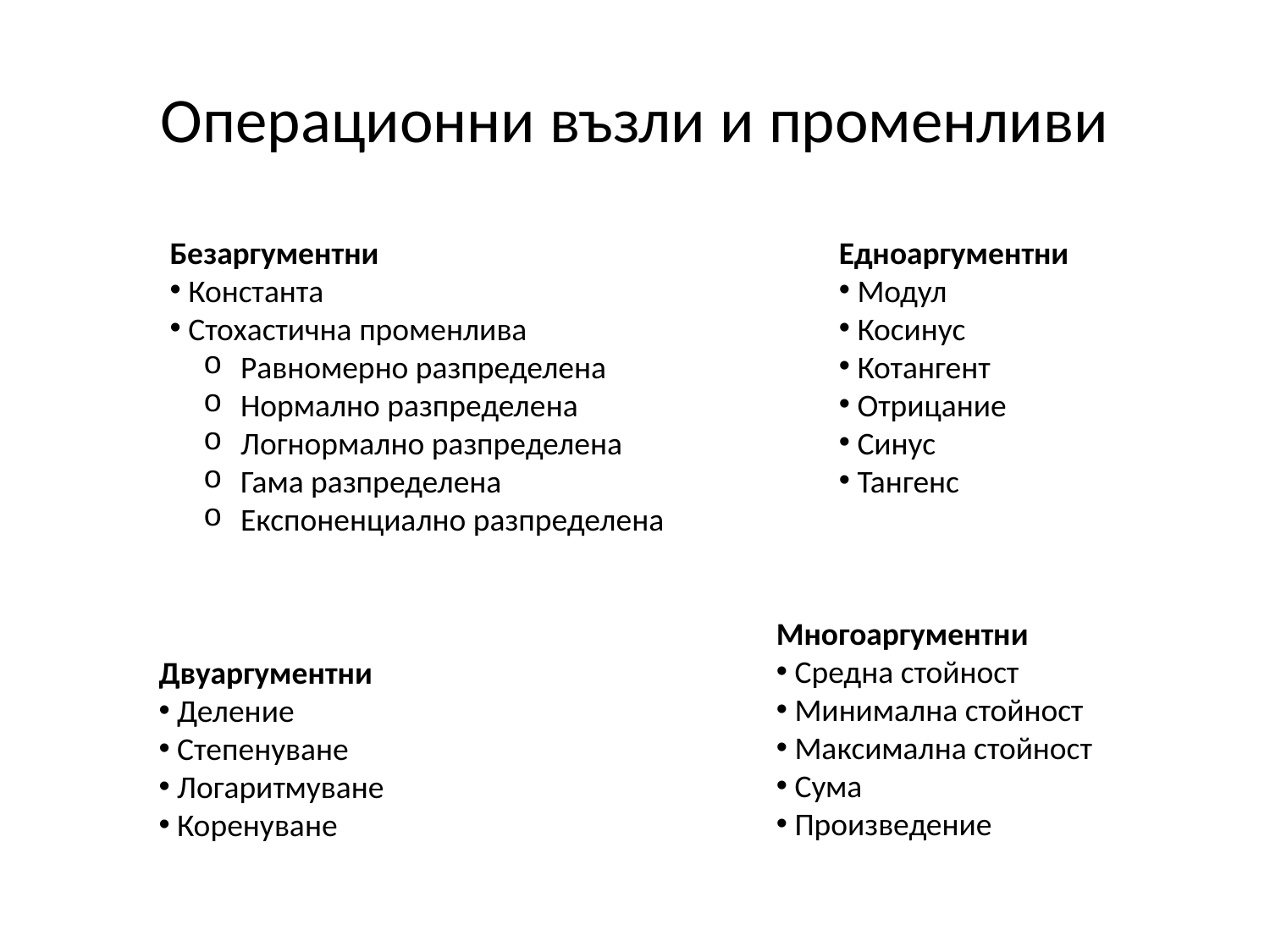

# Операционни възли и променливи
Безаргументни
 Константа
 Стохастична променлива
 Равномерно разпределена
 Нормално разпределена
 Логнормално разпределена
 Гама разпределена
 Експоненциално разпределена
Едноаргументни
 Модул
 Косинус
 Котангент
 Отрицание
 Синус
 Тангенс
Многоаргументни
 Средна стойност
 Минимална стойност
 Максимална стойност
 Сума
 Произведение
Двуаргументни
 Деление
 Степенуване
 Логаритмуване
 Коренуване